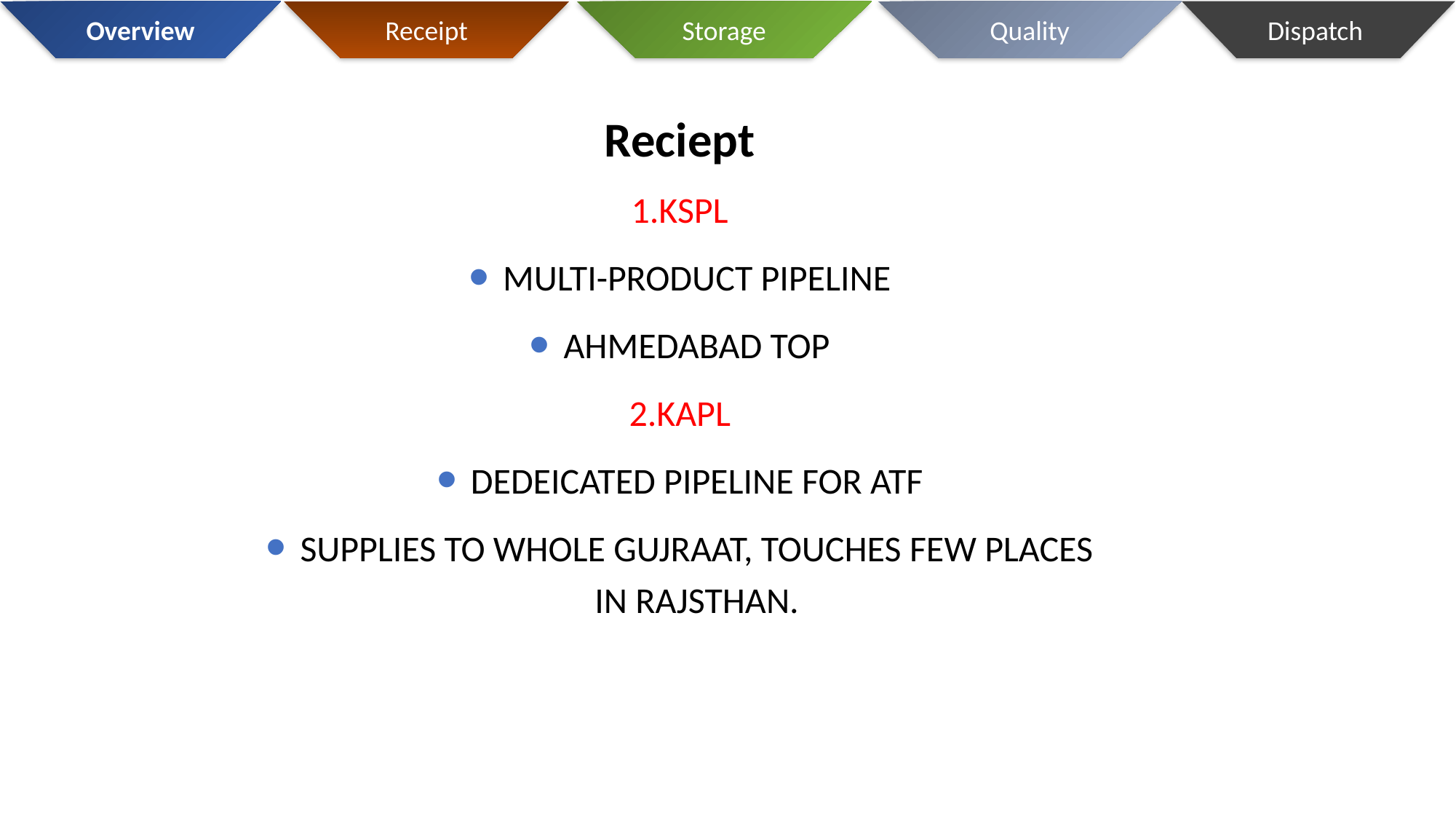

Overview
Receipt
Storage
Quality
Dispatch
Reciept
1.KSPL
Multi-product pipeline
Ahmedabad ToP
2.KAPL
Dedeicated pipeline for ATF
Supplies to whole Gujraat, touches few places in Rajsthan.